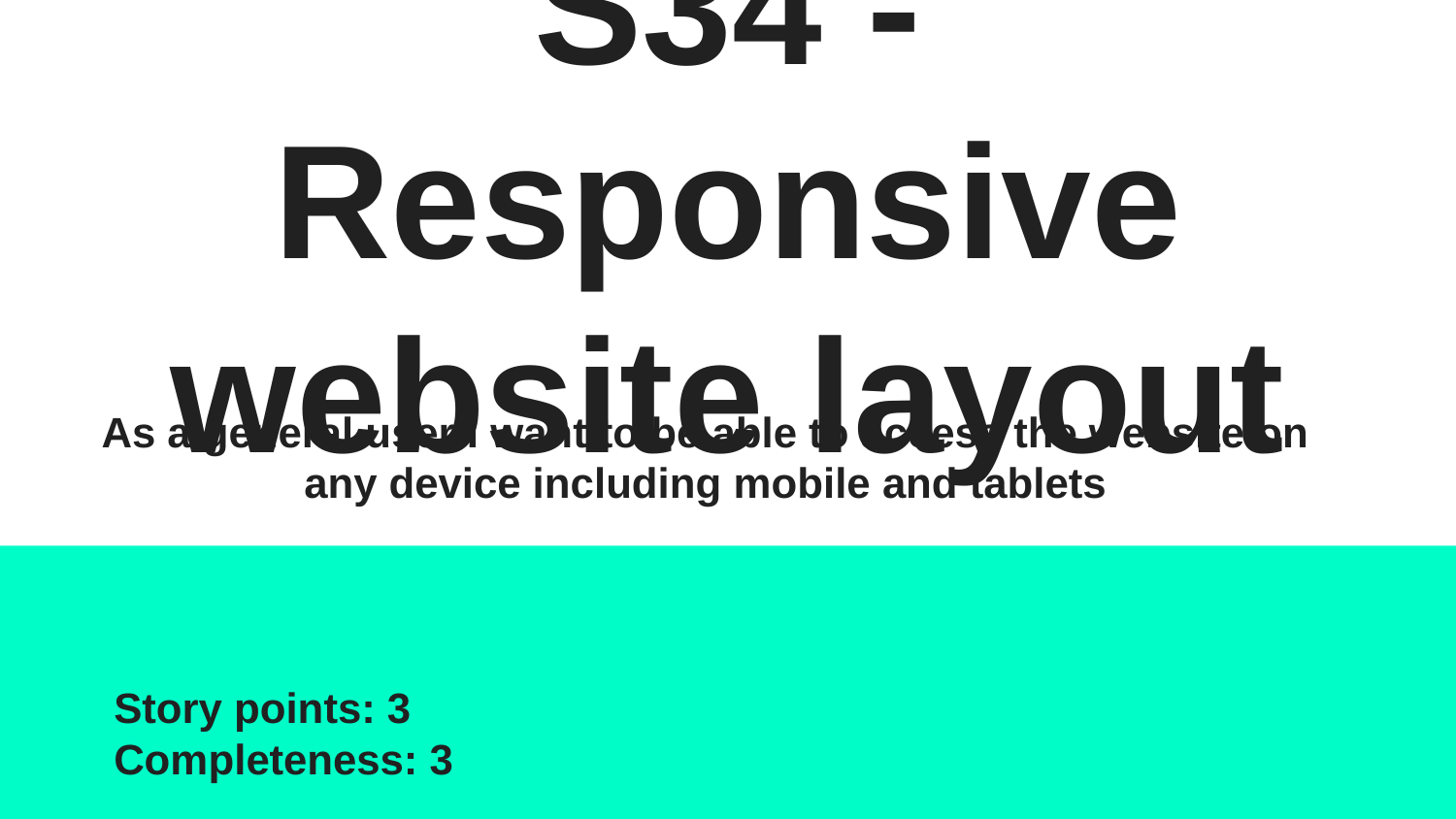

# S34 - Responsive website layout
As a general user I want to be able to access the website on any device including mobile and tablets
Story points: 3						Completeness: 3